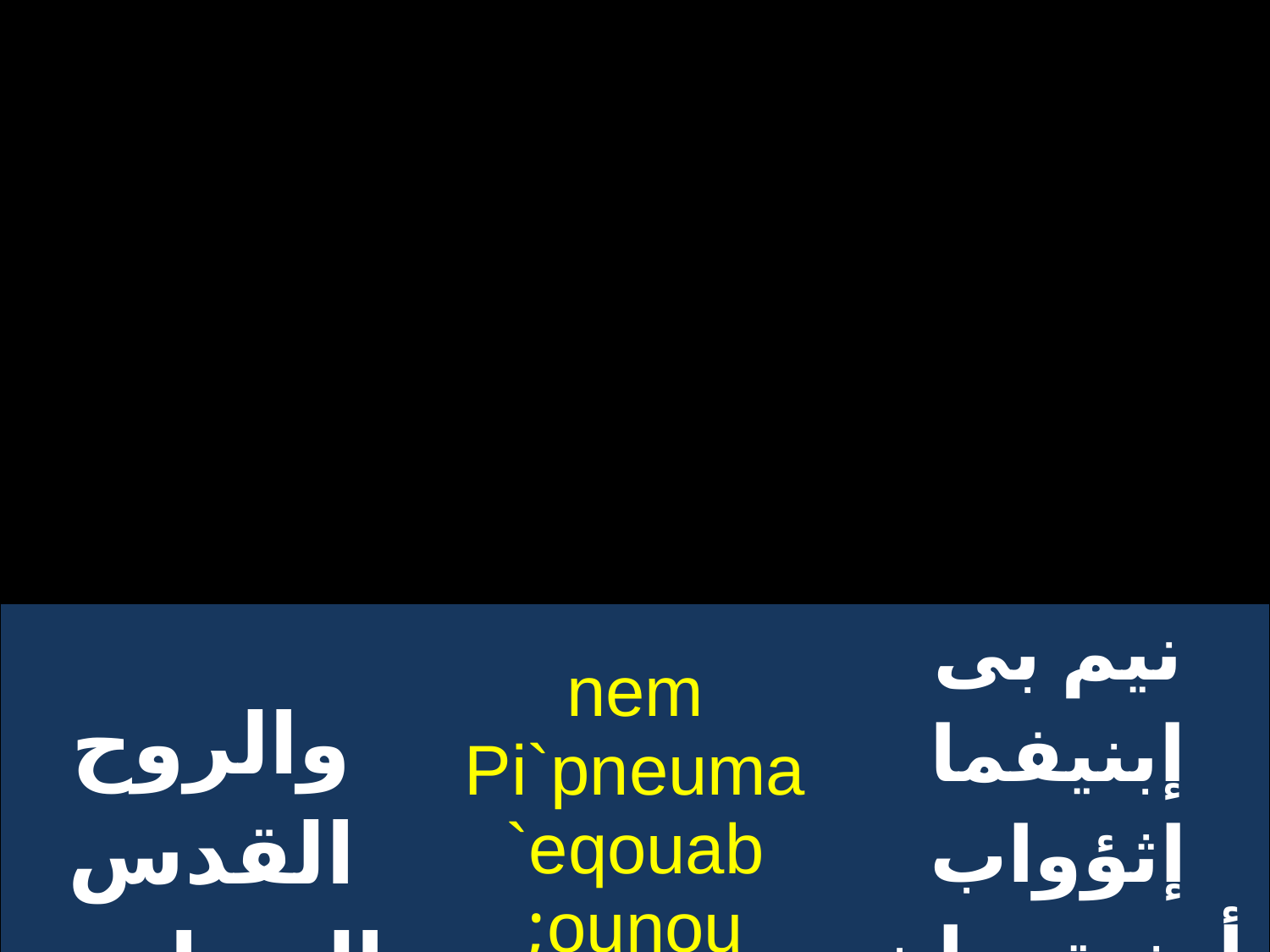

| والروح القدس إله واحد | nem Pi`pneuma `eqouab ounou; `nouwt | نيم بى إبنيفما إثؤواب أونوتى إن أوأوت |
| --- | --- | --- |